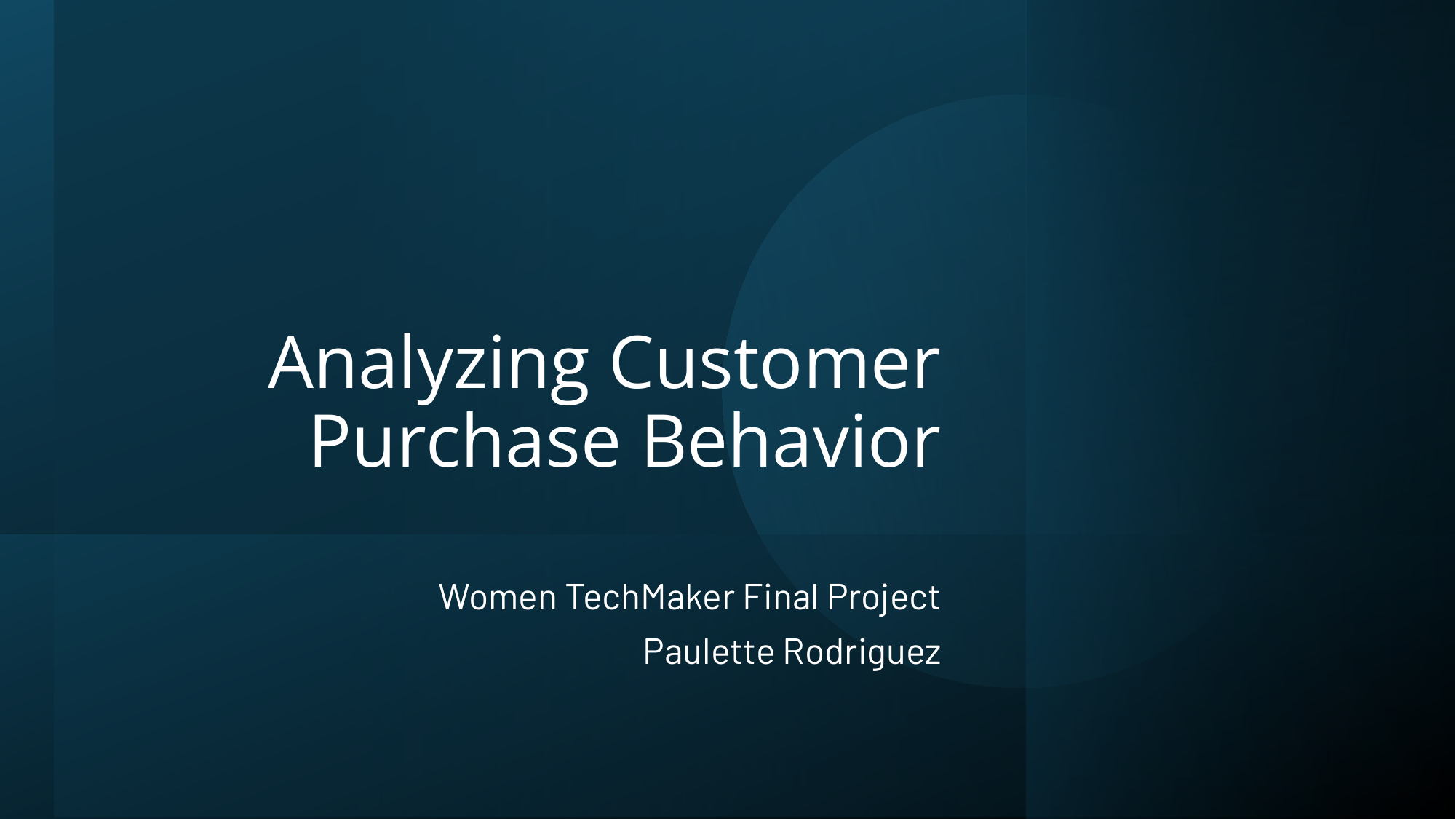

# Analyzing Customer Purchase Behavior

Women TechMaker Final Project
Paulette Rodriguez